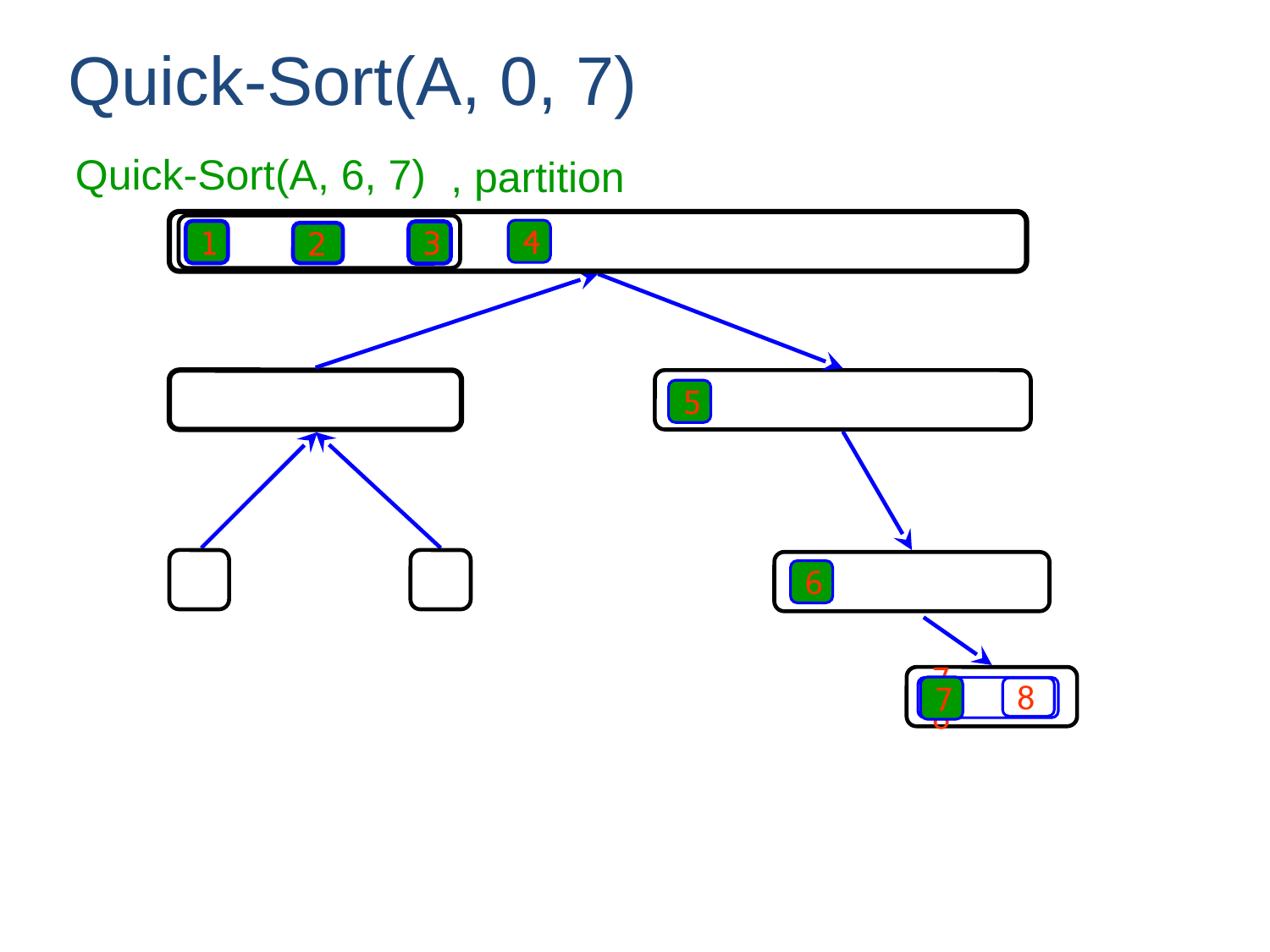

Quick-Sort(A, 0, 7)
Quick-Sort(A, 6, 7)
, partition

1
3
2
4

5

6

7
7        8
8